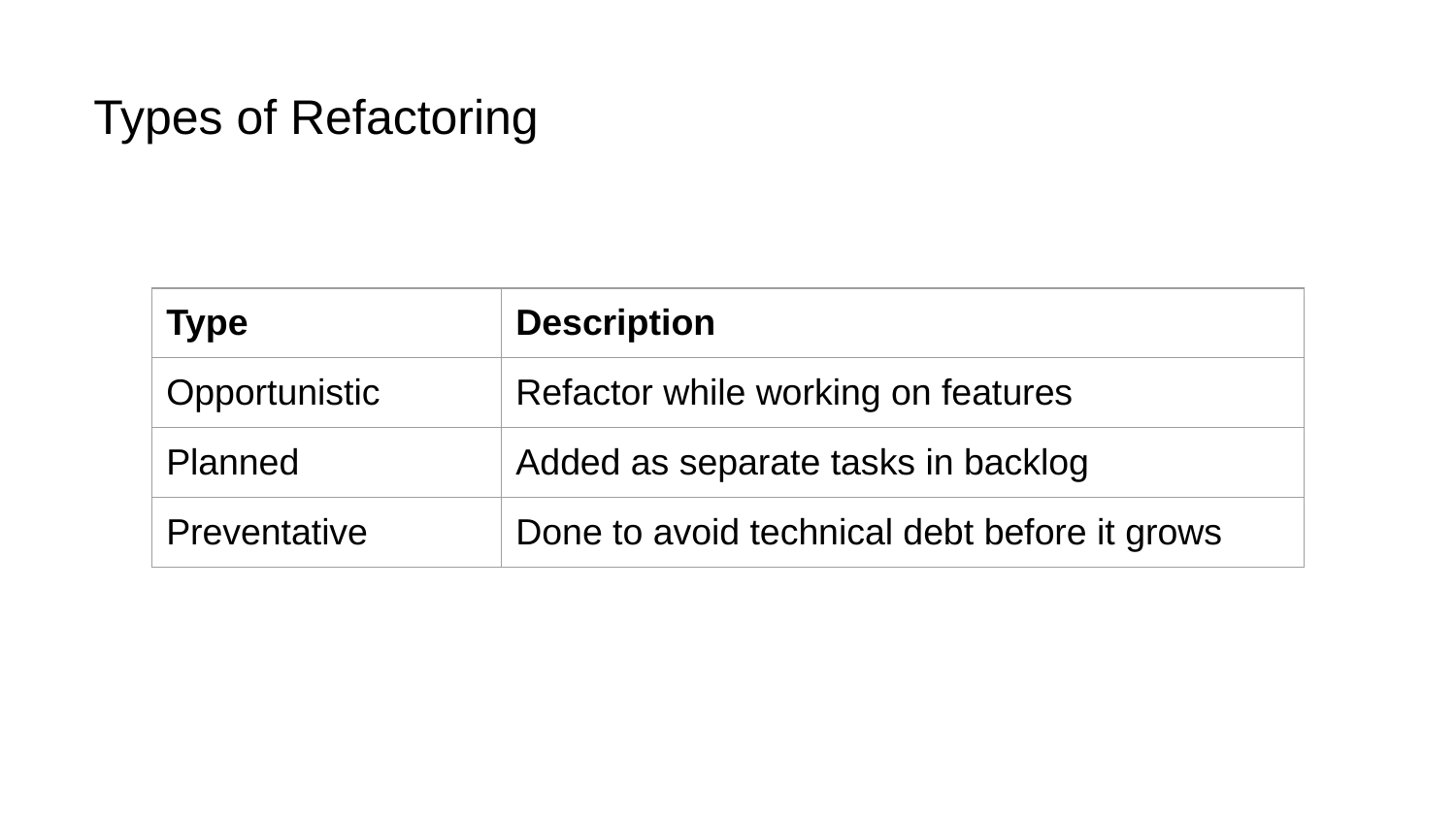

# Types of Refactoring
| Type | Description |
| --- | --- |
| Opportunistic | Refactor while working on features |
| Planned | Added as separate tasks in backlog |
| Preventative | Done to avoid technical debt before it grows |